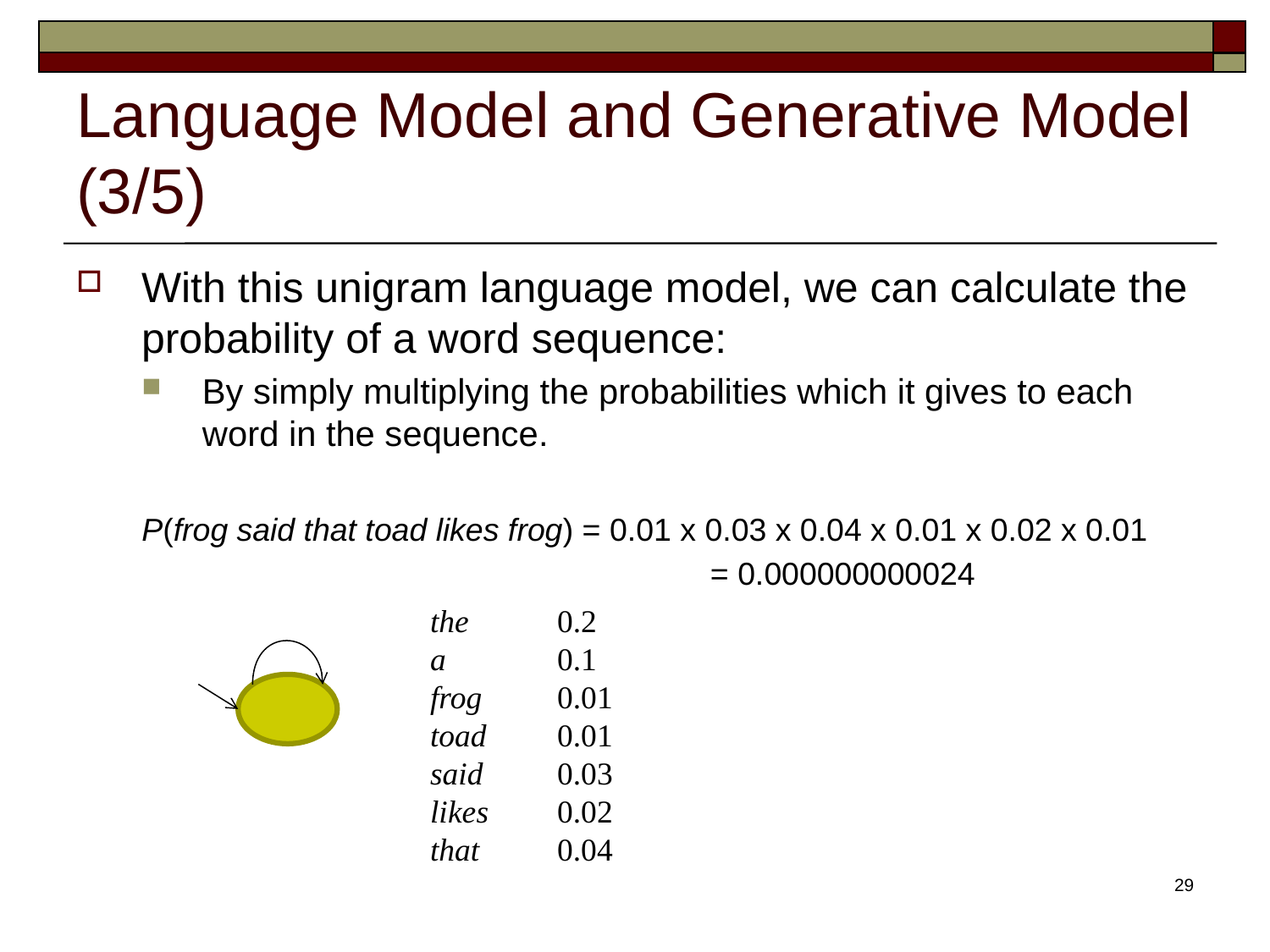

# Language Model and Generative Model (3/5)
With this unigram language model, we can calculate the probability of a word sequence:
By simply multiplying the probabilities which it gives to each word in the sequence.

P(frog said that toad likes frog) = 0.01 x 0.03 x 0.04 x 0.01 x 0.02 x 0.01
					= 0.000000000024
the	0.2
a	0.1
frog	0.01
toad	0.01
said	0.03
likes	0.02
that	0.04

29